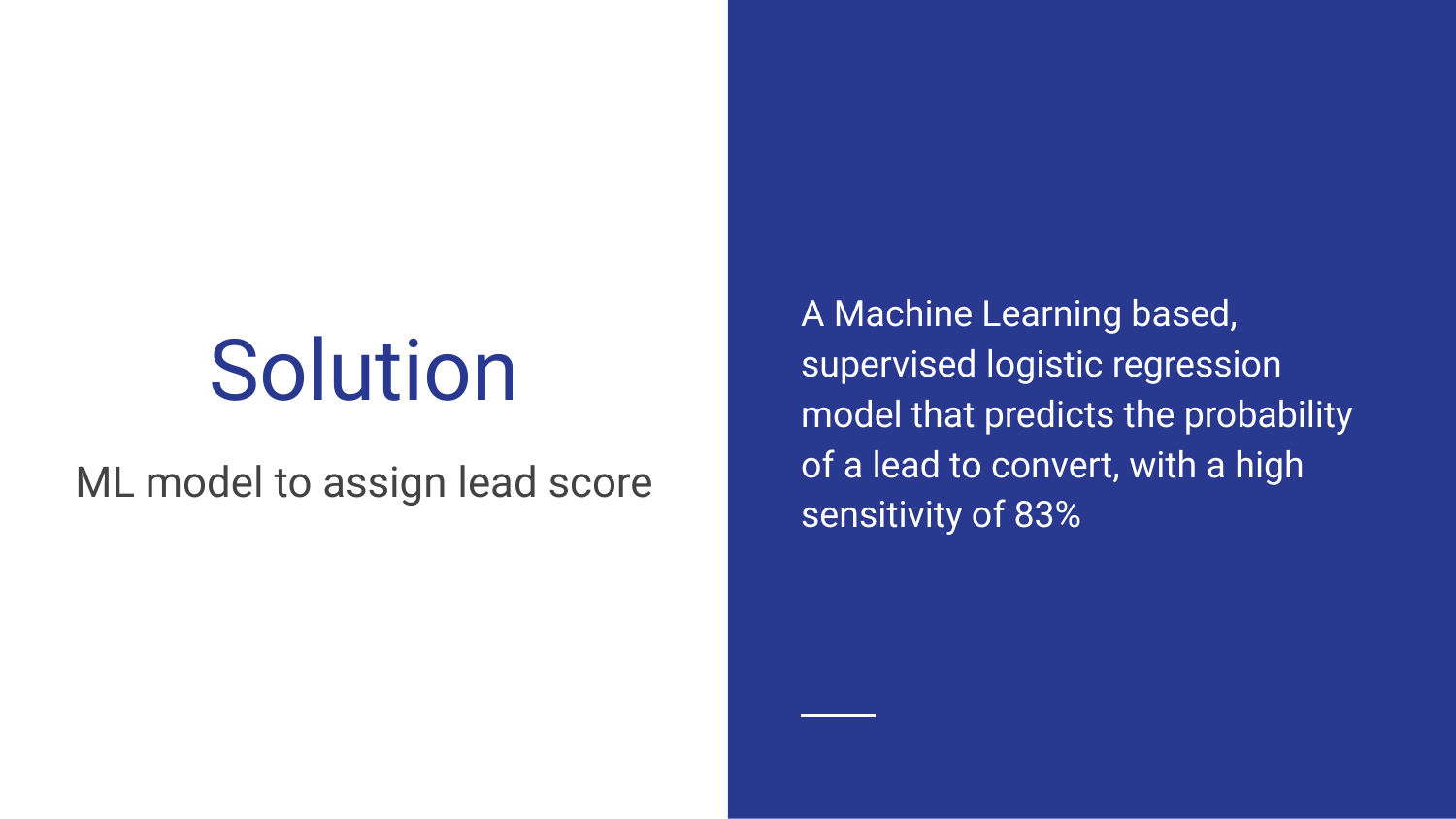

A Machine Learning based, supervised logistic regression model that predicts the probability of a lead to convert, with a high sensitivity of 83%
# Solution
ML model to assign lead score